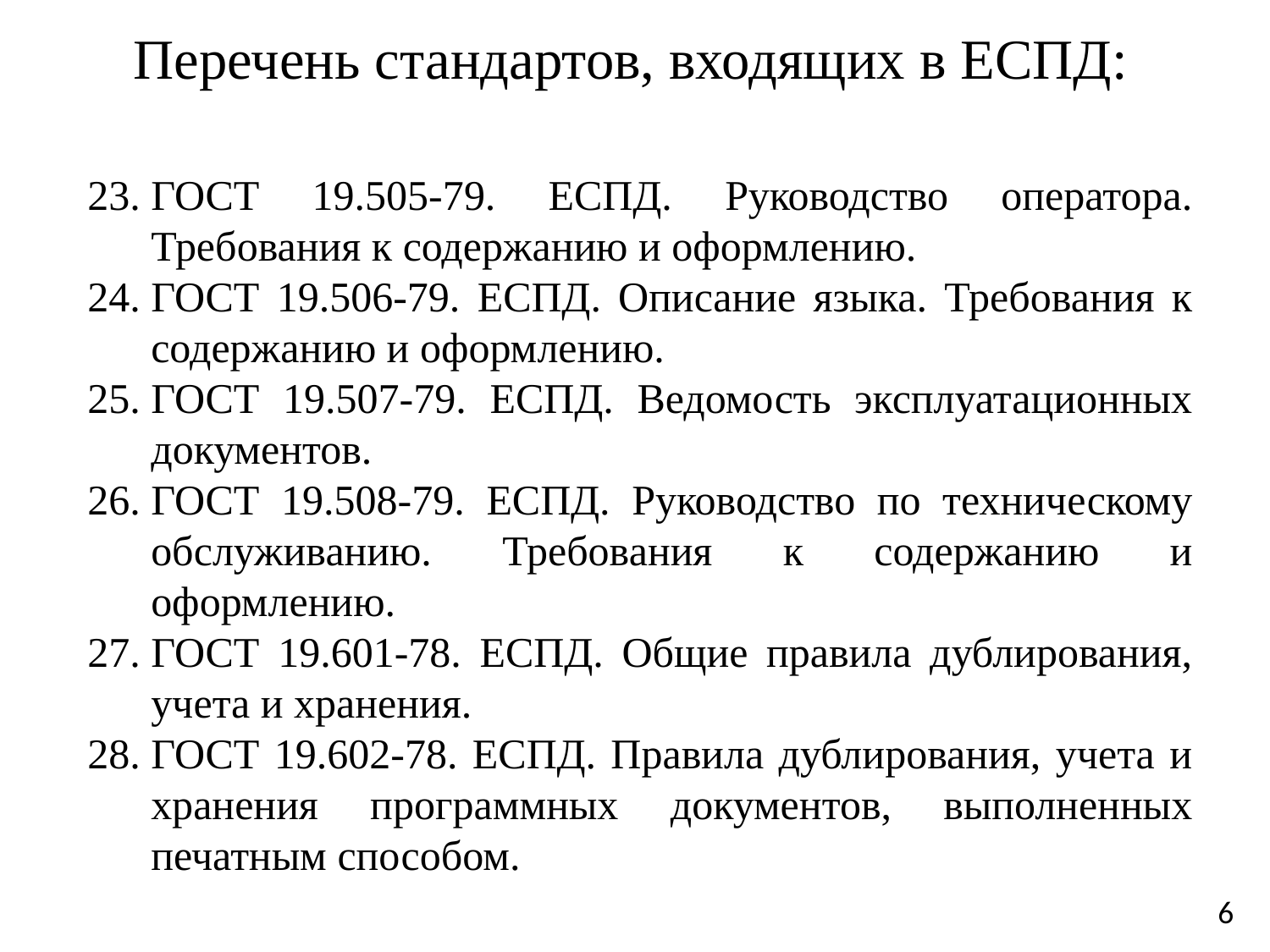

# Перечень стандартов, входящих в ЕСПД:
ГОСТ 19.505-79. ЕСПД. Руководство оператора. Требования к содержанию и оформлению.
ГОСТ 19.506-79. ЕСПД. Описание языка. Требования к содержанию и оформлению.
ГОСТ 19.507-79. ЕСПД. Ведомость эксплуатационных документов.
ГОСТ 19.508-79. ЕСПД. Руководство по техническому обслуживанию. Требования к содержанию и оформлению.
ГОСТ 19.601-78. ЕСПД. Общие правила дублирования, учета и хранения.
ГОСТ 19.602-78. ЕСПД. Правила дублирования, учета и хранения программных документов, выполненных печатным способом.
6